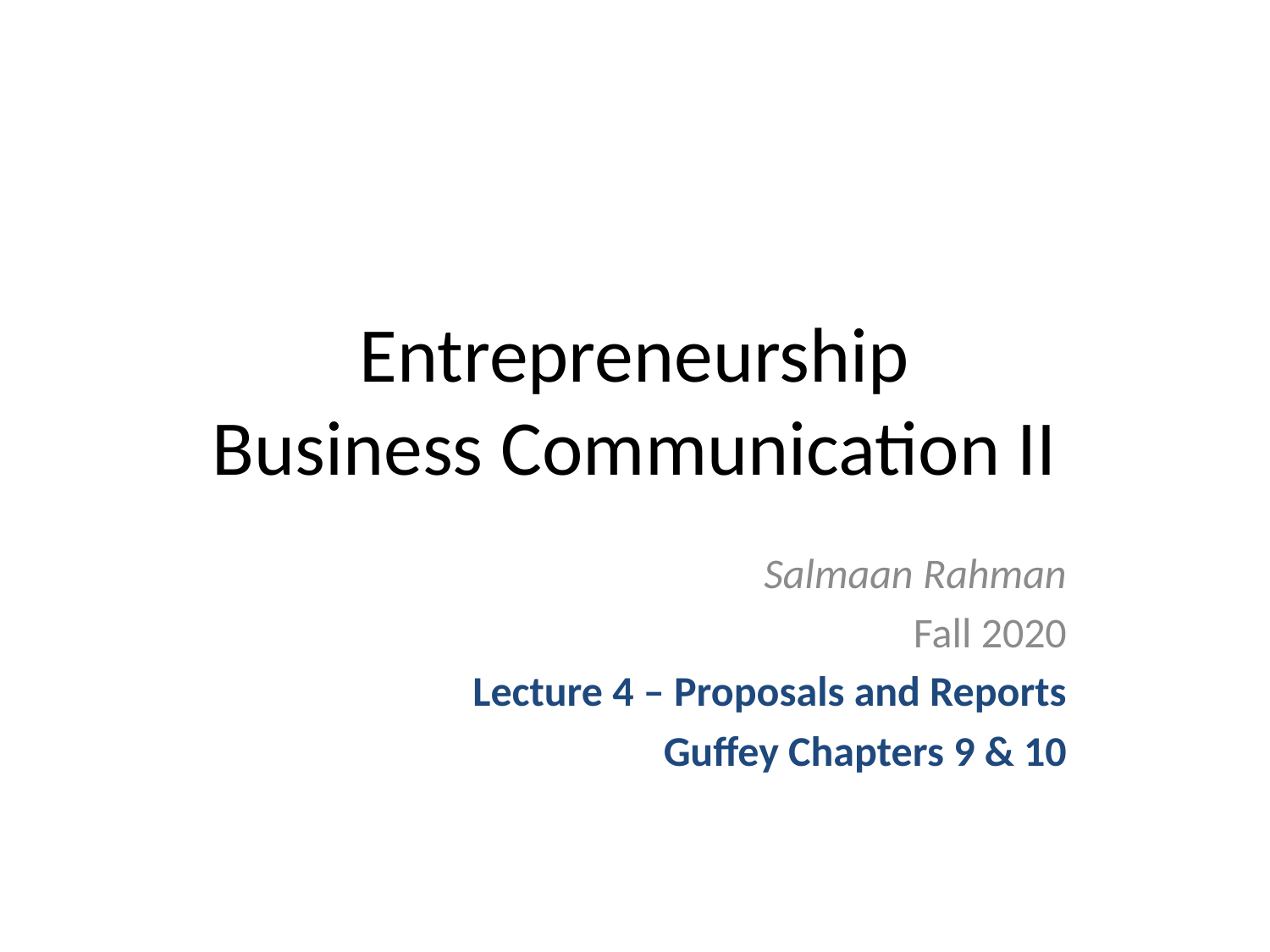

# Entrepreneurship Business Communication II
Salmaan Rahman
Fall 2020
Lecture 4 – Proposals and Reports
Guffey Chapters 9 & 10